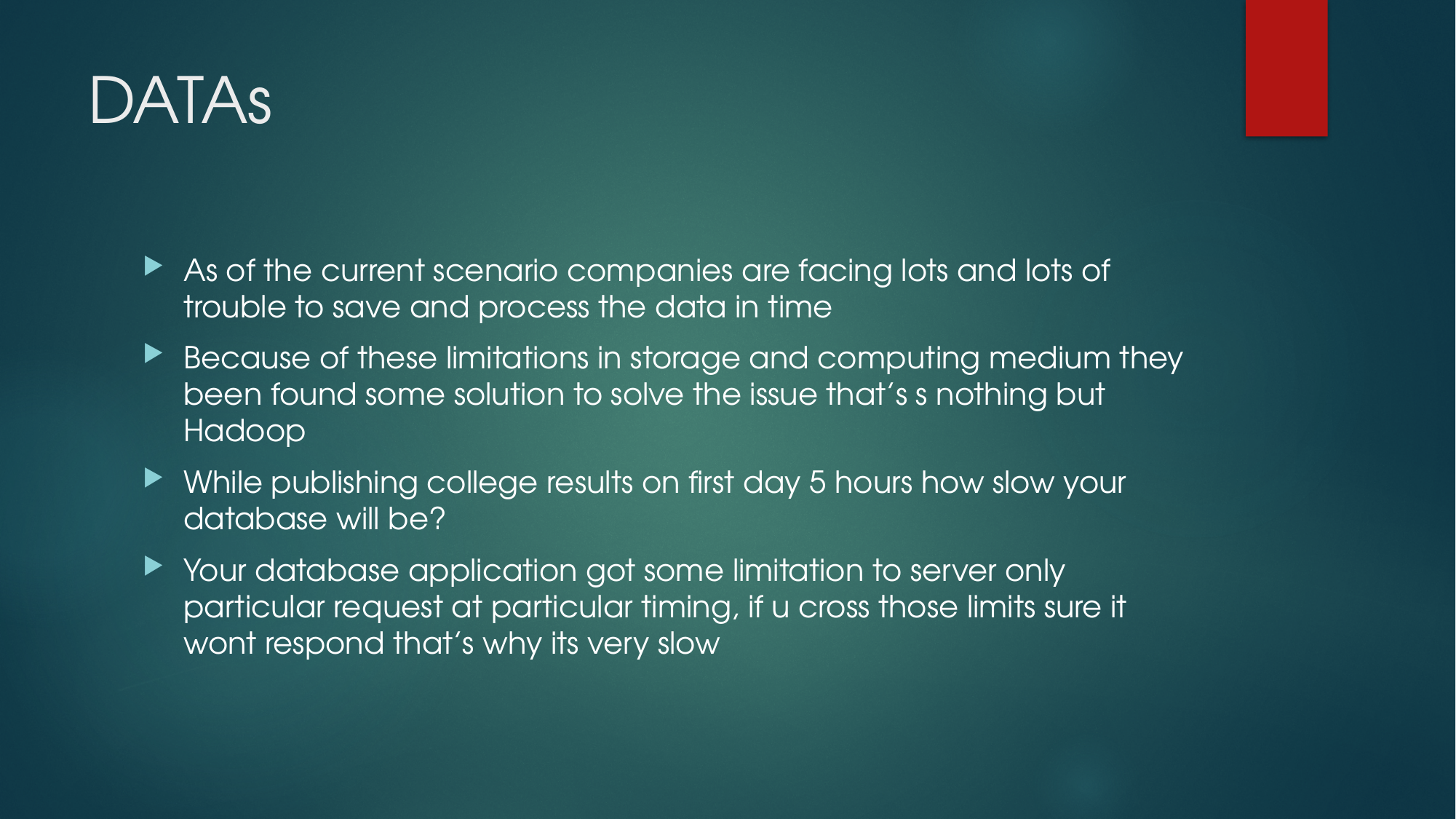

# DATAs
As of the current scenario companies are facing lots and lots of trouble to save and process the data in time
Because of these limitations in storage and computing medium they been found some solution to solve the issue that’s s nothing but Hadoop
While publishing college results on first day 5 hours how slow your database will be?
Your database application got some limitation to server only particular request at particular timing, if u cross those limits sure it wont respond that’s why its very slow